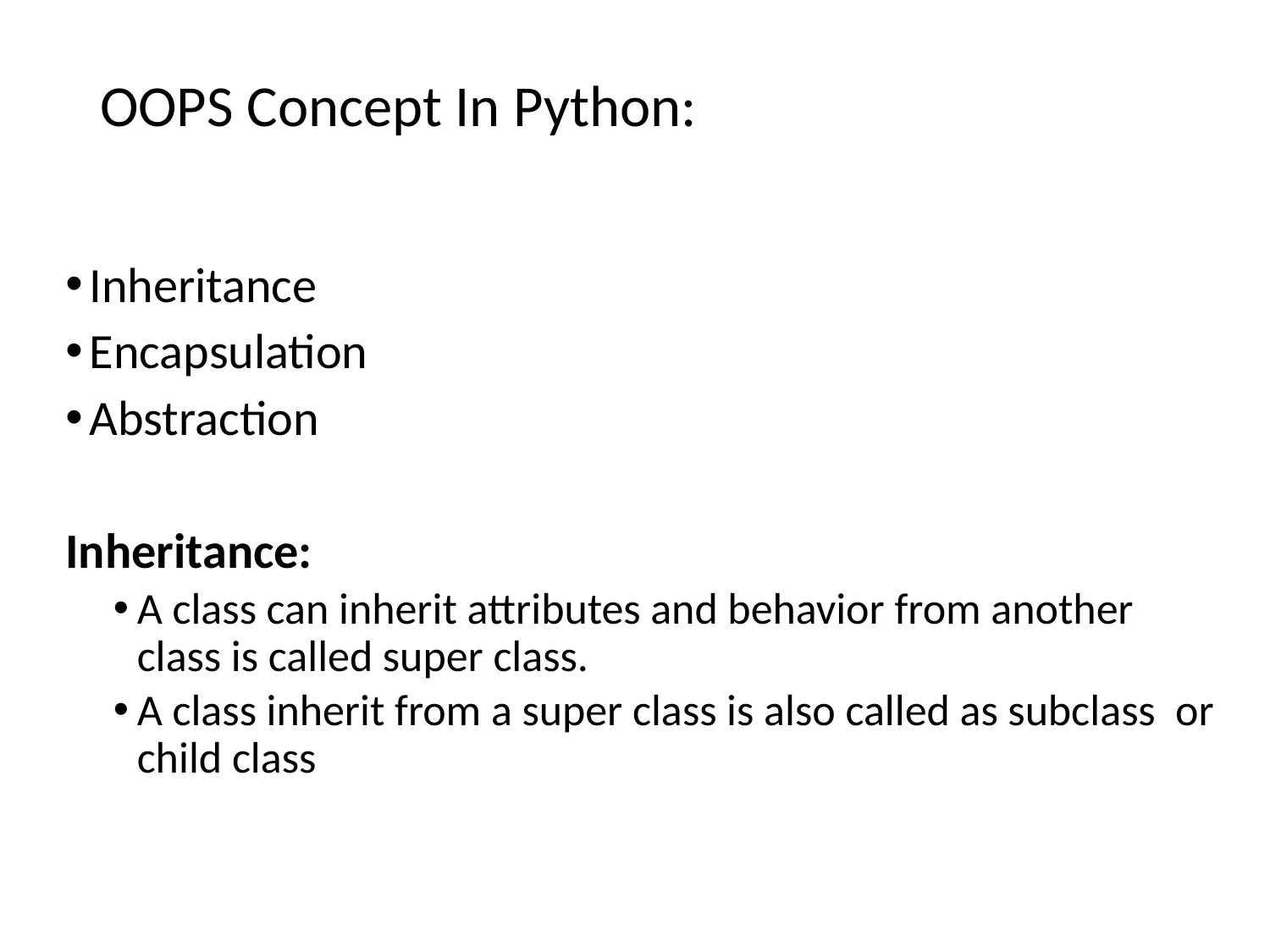

# OOPS Concept In Python:
Inheritance
Encapsulation
Abstraction

Inheritance:
A class can inherit attributes and behavior from another class is called super class.
A class inherit from a super class is also called as subclass  or child class